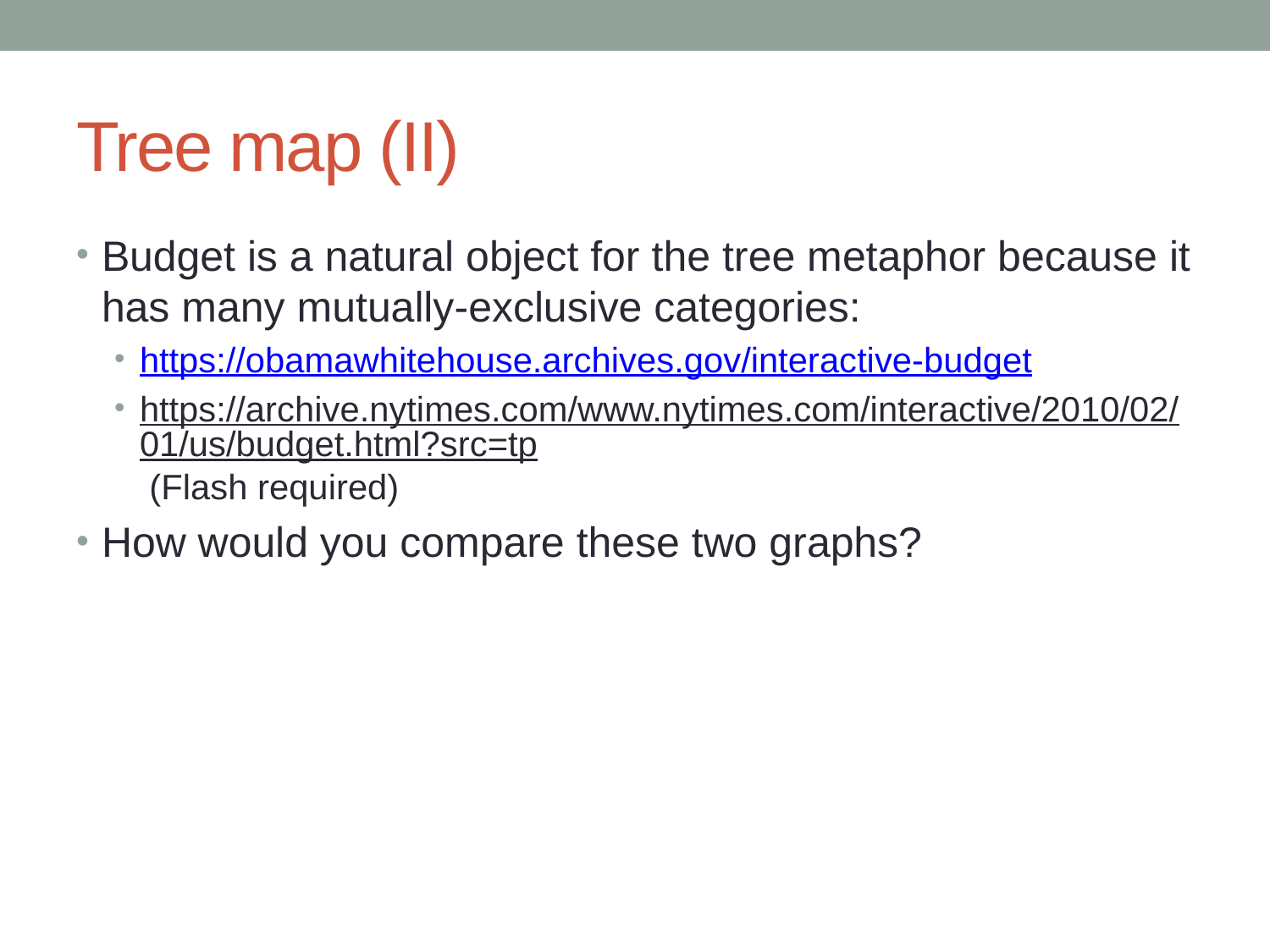

# Tree map (II)
Budget is a natural object for the tree metaphor because it has many mutually-exclusive categories:
https://obamawhitehouse.archives.gov/interactive-budget
https://archive.nytimes.com/www.nytimes.com/interactive/2010/02/01/us/budget.html?src=tp (Flash required)
How would you compare these two graphs?